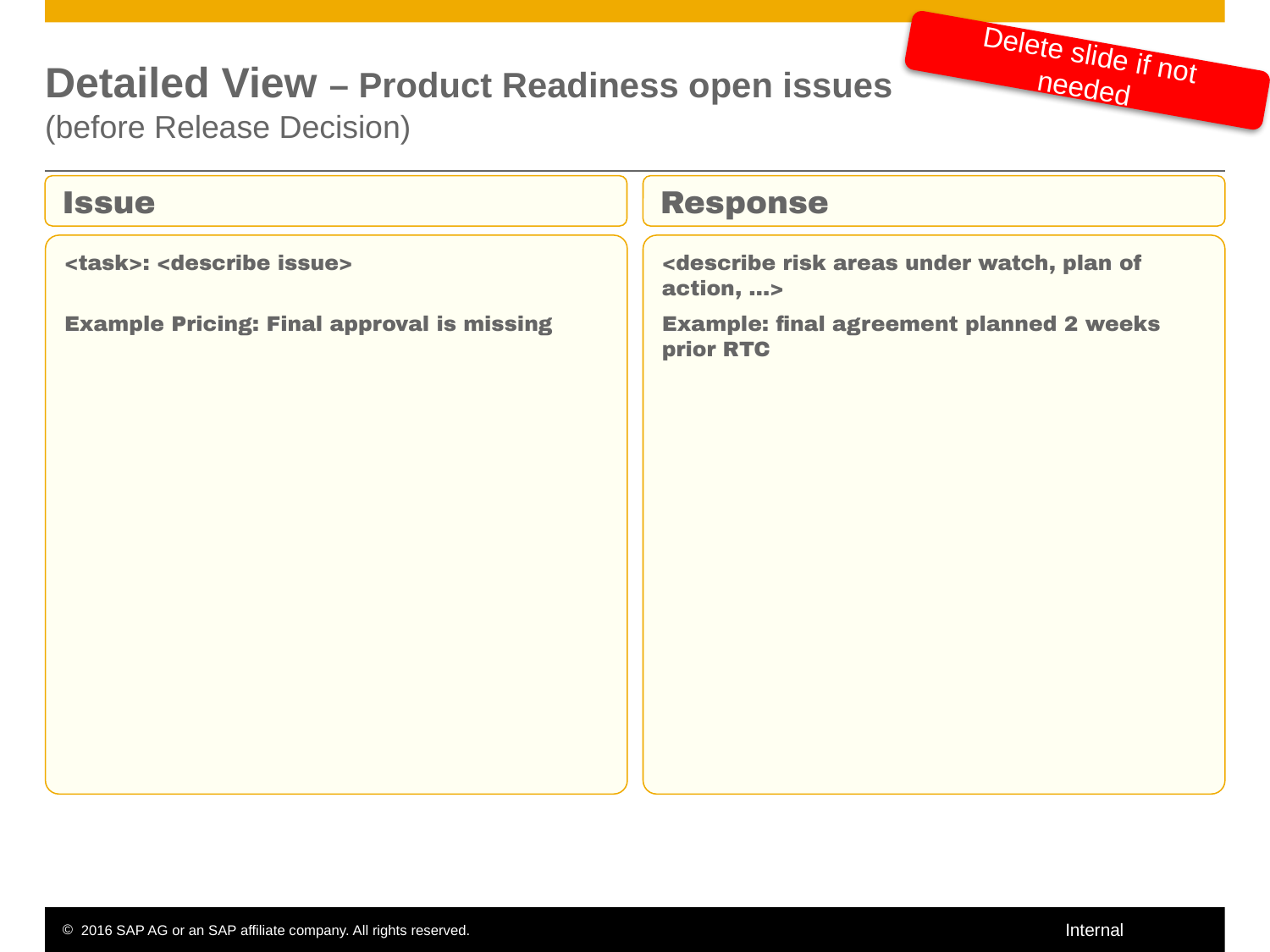

Instructions
(Delete this box when not needed anymore)

Enter known issues regarding Product Readiness and corresponding responses
Mention in particular, if there are any deviations from the plan agreed at Start of Standard Development.
# Detailed View – Product Readiness open issues (before Release Decision)
Delete slide if not needed
Issue
Response
<task>: <describe issue>
Example Pricing: Final approval is missing

<describe risk areas under watch, plan of
action, …>
Example: final agreement planned 2 weeks prior RTC